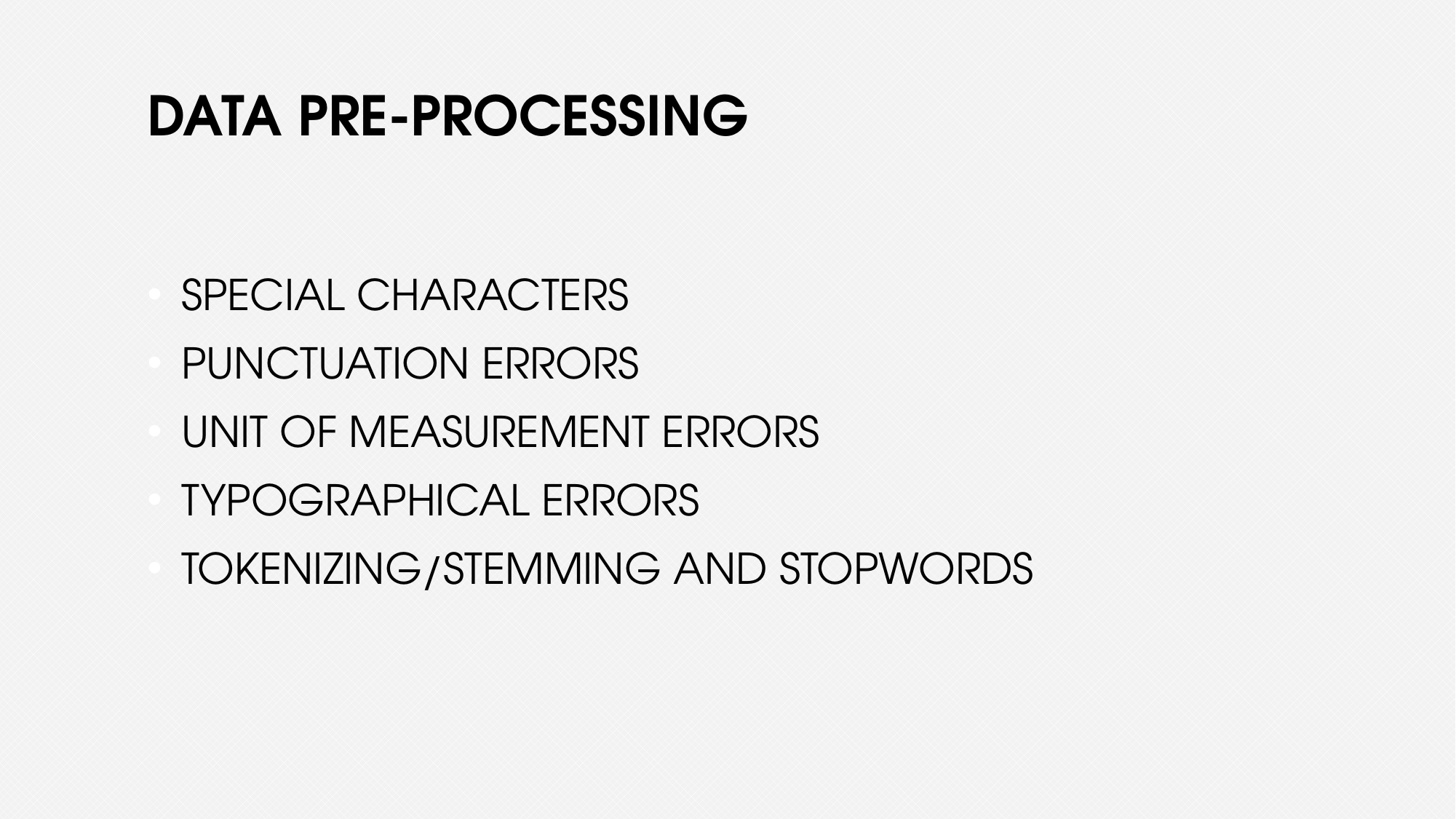

# Data Pre-processing

Special Characters
Punctuation Errors
Unit of Measurement Errors
Typographical Errors
Tokenizing/Stemming and Stopwords